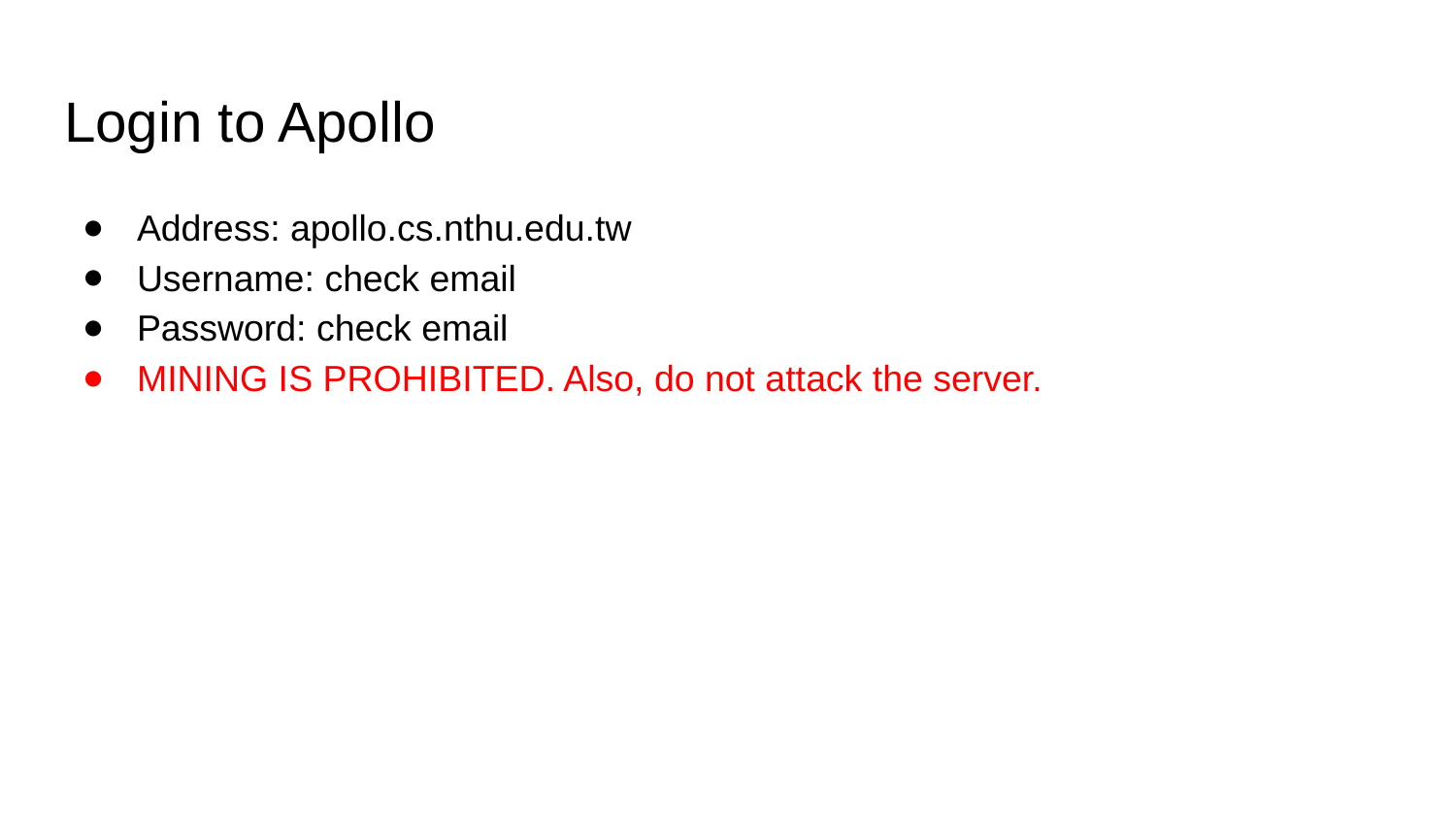

# Login to Apollo
Address: apollo.cs.nthu.edu.tw
Username: check email
Password: check email
MINING IS PROHIBITED. Also, do not attack the server.